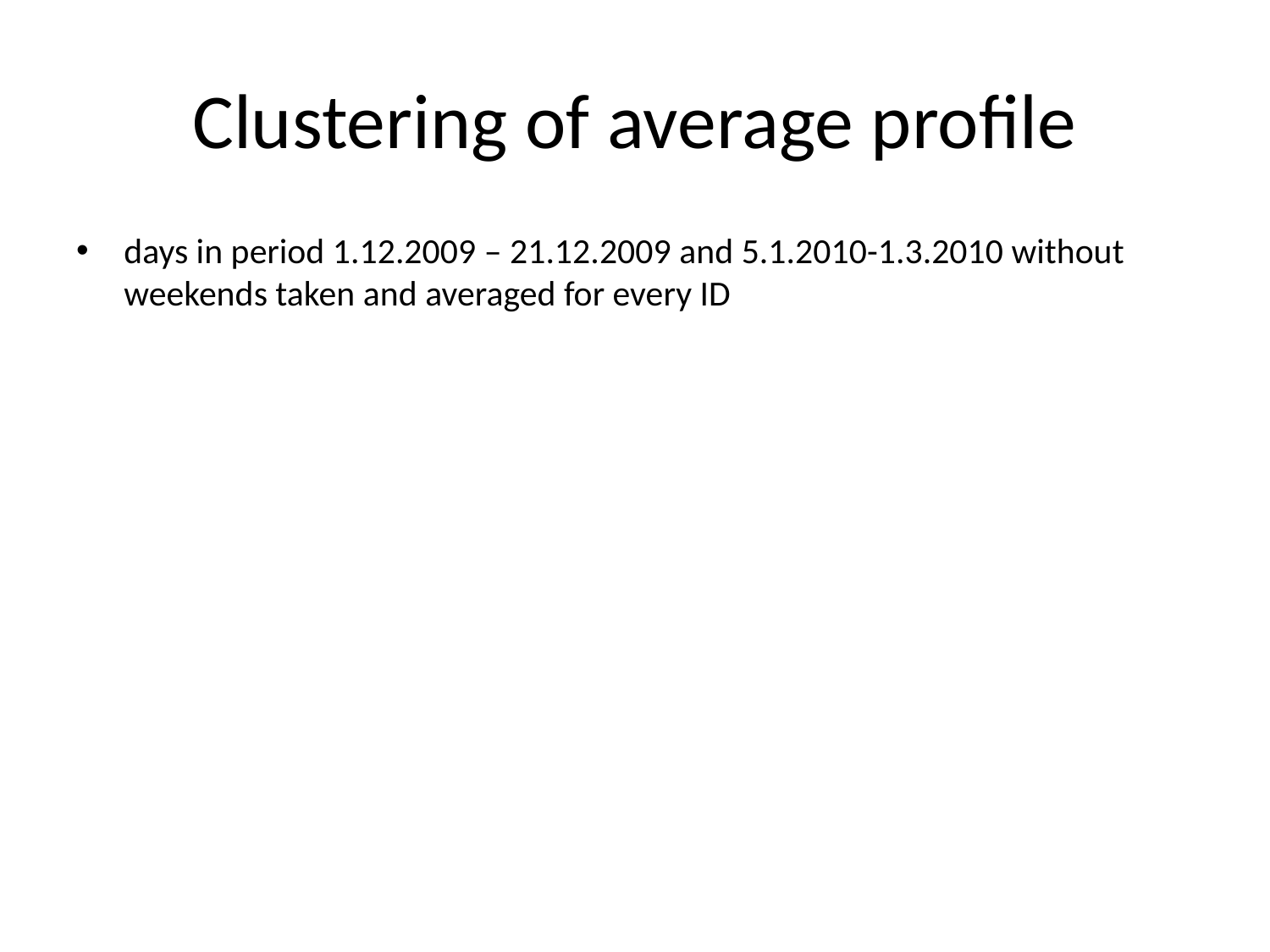

# Clustering of average profile
days in period 1.12.2009 – 21.12.2009 and 5.1.2010-1.3.2010 without weekends taken and averaged for every ID